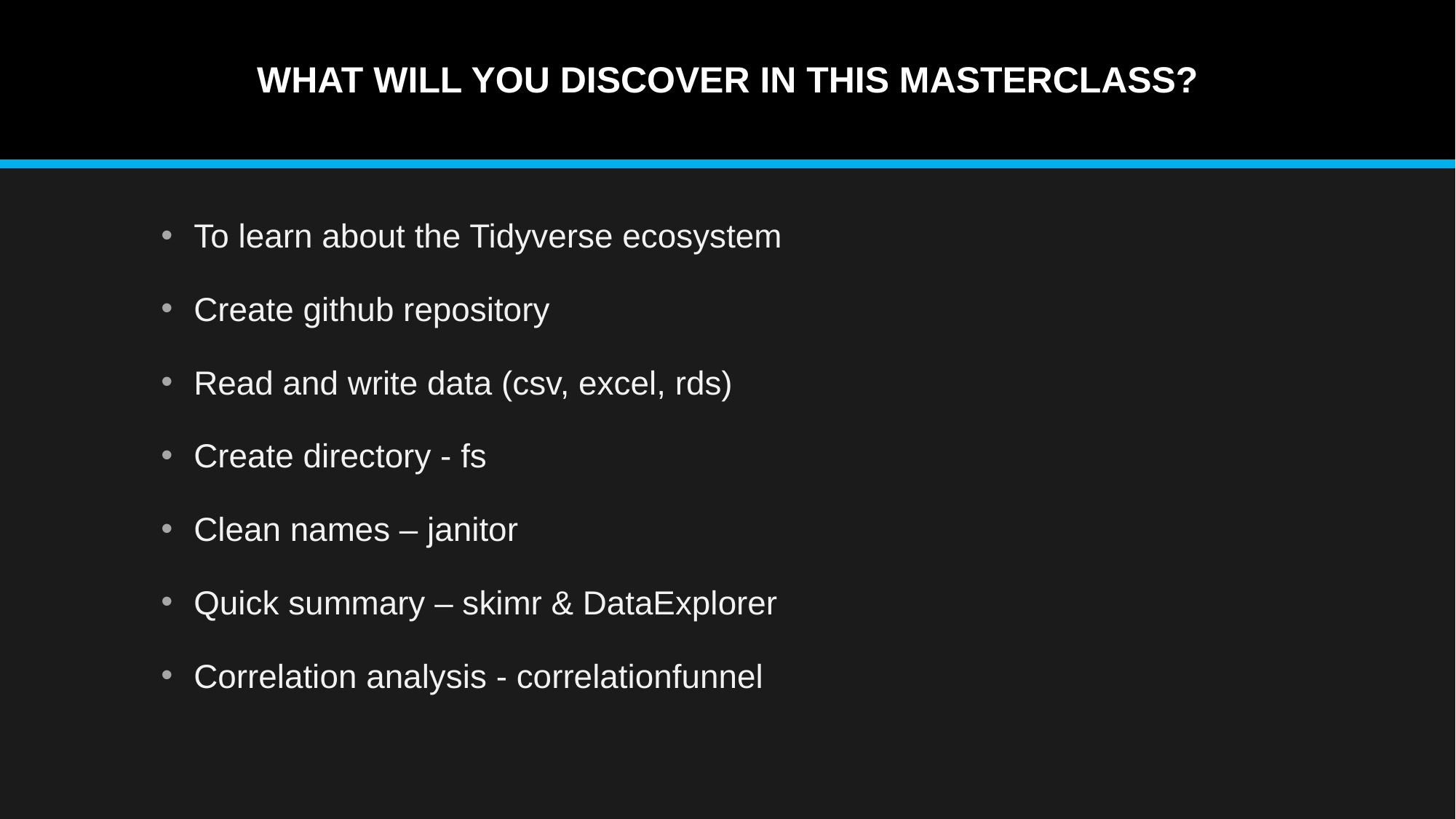

# WHAT WILL YOU DISCOVER IN THIS MASTERCLASS?
To learn about the Tidyverse ecosystem
Create github repository
Read and write data (csv, excel, rds)
Create directory - fs
Clean names – janitor
Quick summary – skimr & DataExplorer
Correlation analysis - correlationfunnel